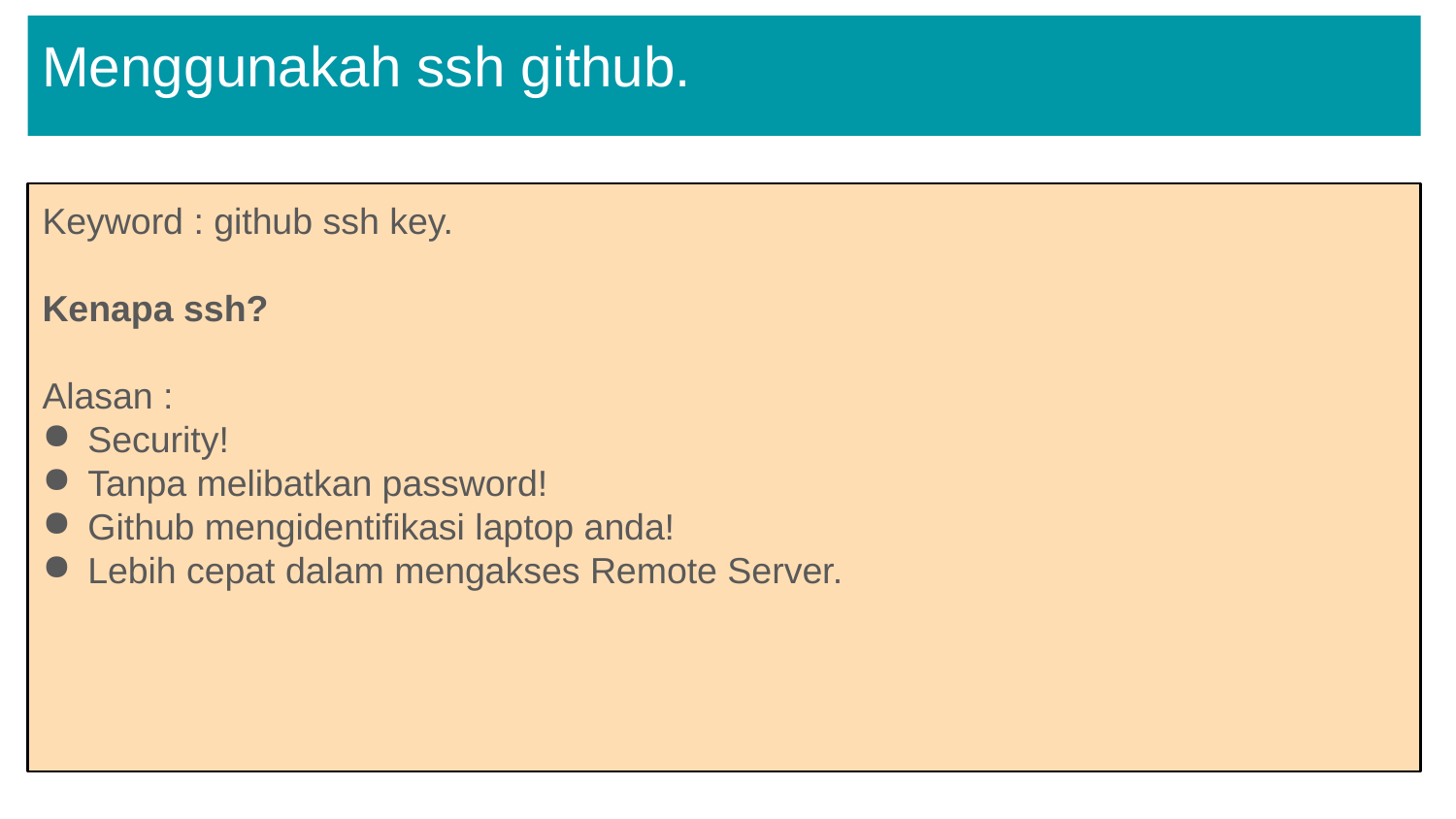

# Menggunakah ssh github.
Keyword : github ssh key.

Kenapa ssh?

Alasan :
Security!
Tanpa melibatkan password!
Github mengidentifikasi laptop anda!
Lebih cepat dalam mengakses Remote Server.